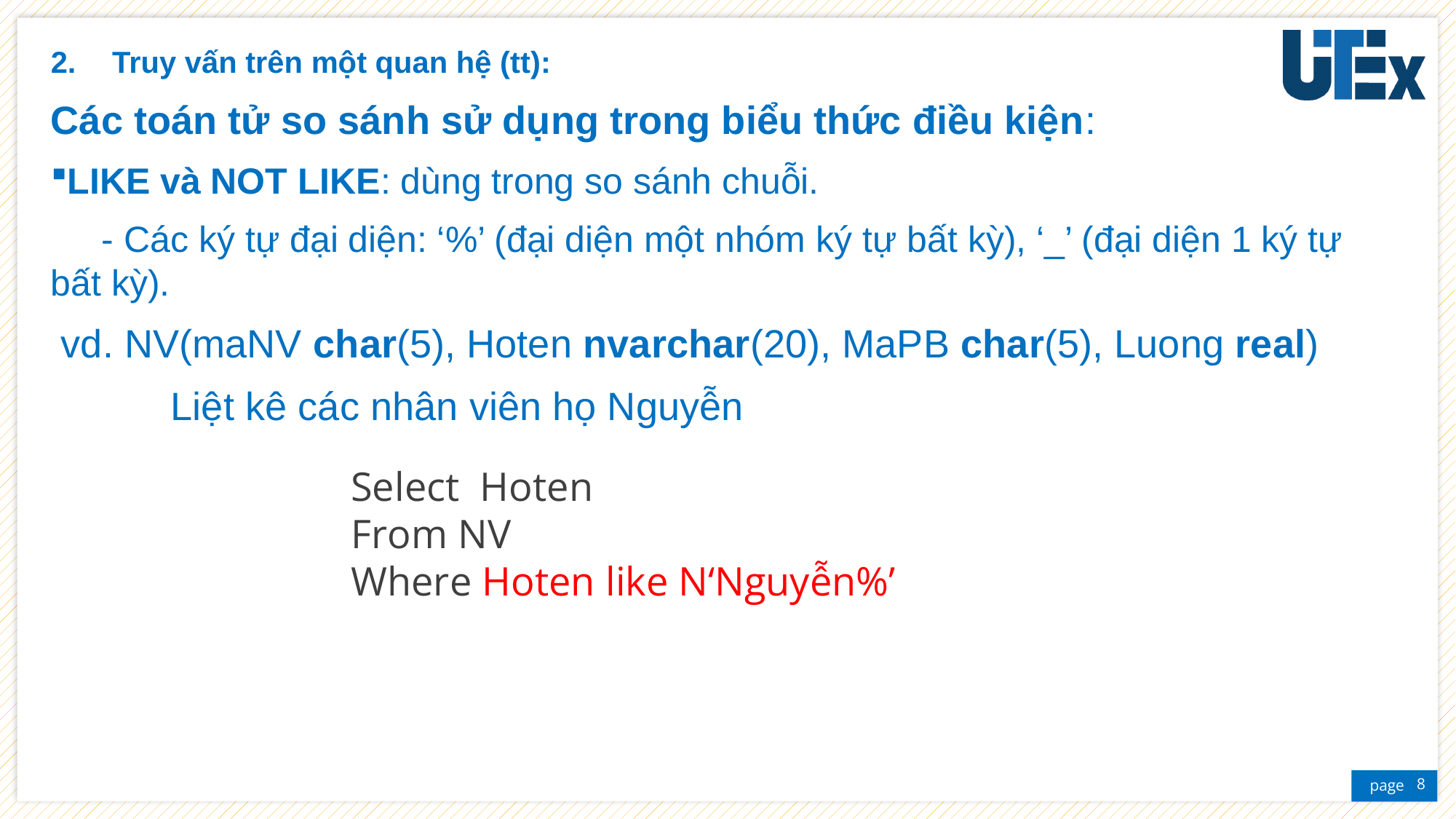

Truy vấn trên một quan hệ (tt):
Các toán tử so sánh sử dụng trong biểu thức điều kiện:
LIKE và NOT LIKE: dùng trong so sánh chuỗi.
     - Các ký tự đại diện: ‘%’ (đại diện một nhóm ký tự bất kỳ), ‘_’ (đại diện 1 ký tự bất kỳ).
 vd. NV(maNV char(5), Hoten nvarchar(20), MaPB char(5), Luong real)
           Liệt kê các nhân viên họ Nguyễn
Select  Hoten
From NV
Where Hoten like N‘Nguyễn%’
8